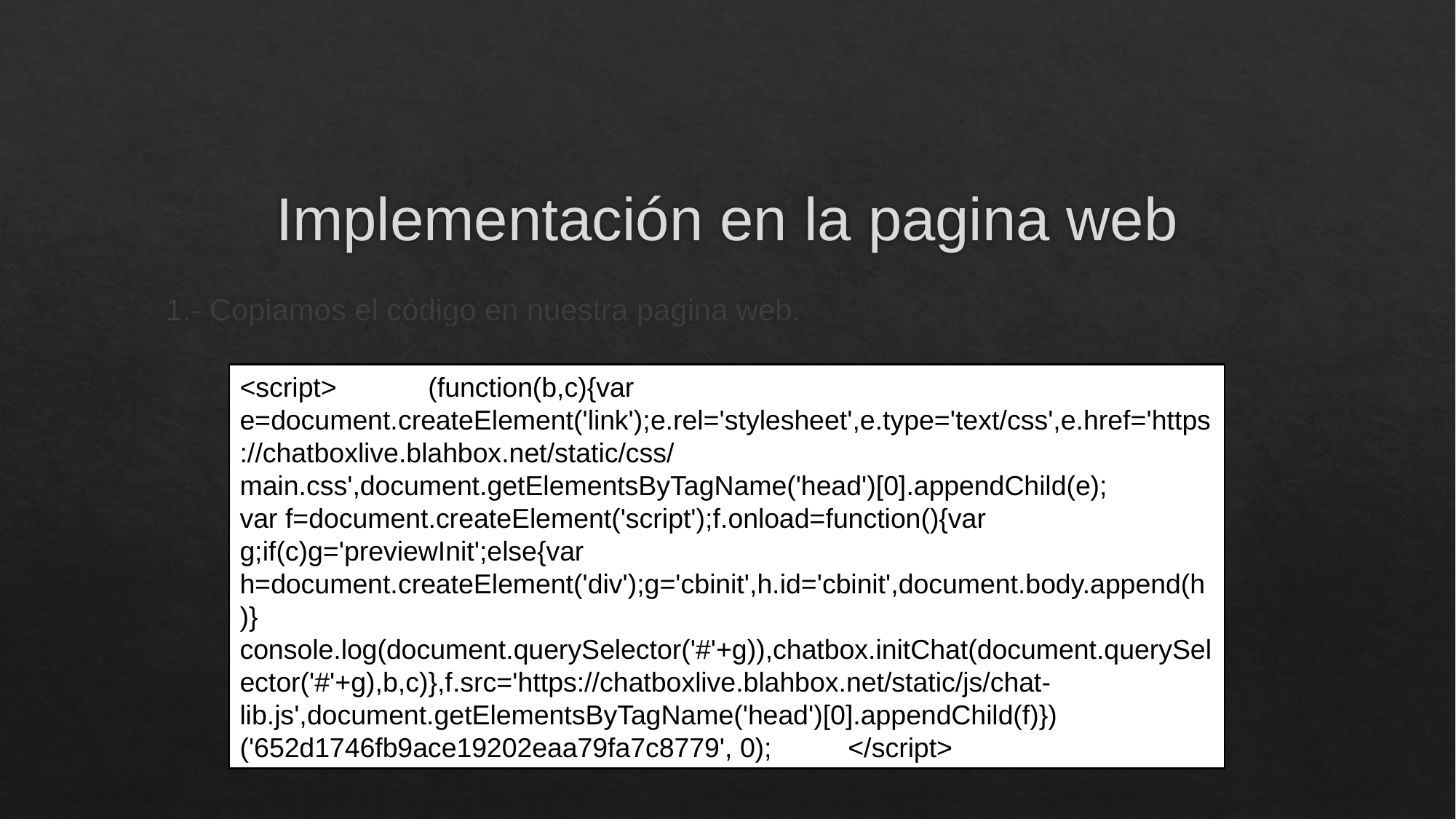

# Implementación en la pagina web
1.- Copiamos el código en nuestra pagina web.

<script>            (function(b,c){var e=document.createElement('link');e.rel='stylesheet',e.type='text/css',e.href='https://chatboxlive.blahbox.net/static/css/main.css',document.getElementsByTagName('head')[0].appendChild(e);            var f=document.createElement('script');f.onload=function(){var g;if(c)g='previewInit';else{var h=document.createElement('div');g='cbinit',h.id='cbinit',document.body.append(h)}            console.log(document.querySelector('#'+g)),chatbox.initChat(document.querySelector('#'+g),b,c)},f.src='https://chatboxlive.blahbox.net/static/js/chat-lib.js',document.getElementsByTagName('head')[0].appendChild(f)})                ('652d1746fb9ace19202eaa79fa7c8779', 0);          </script>